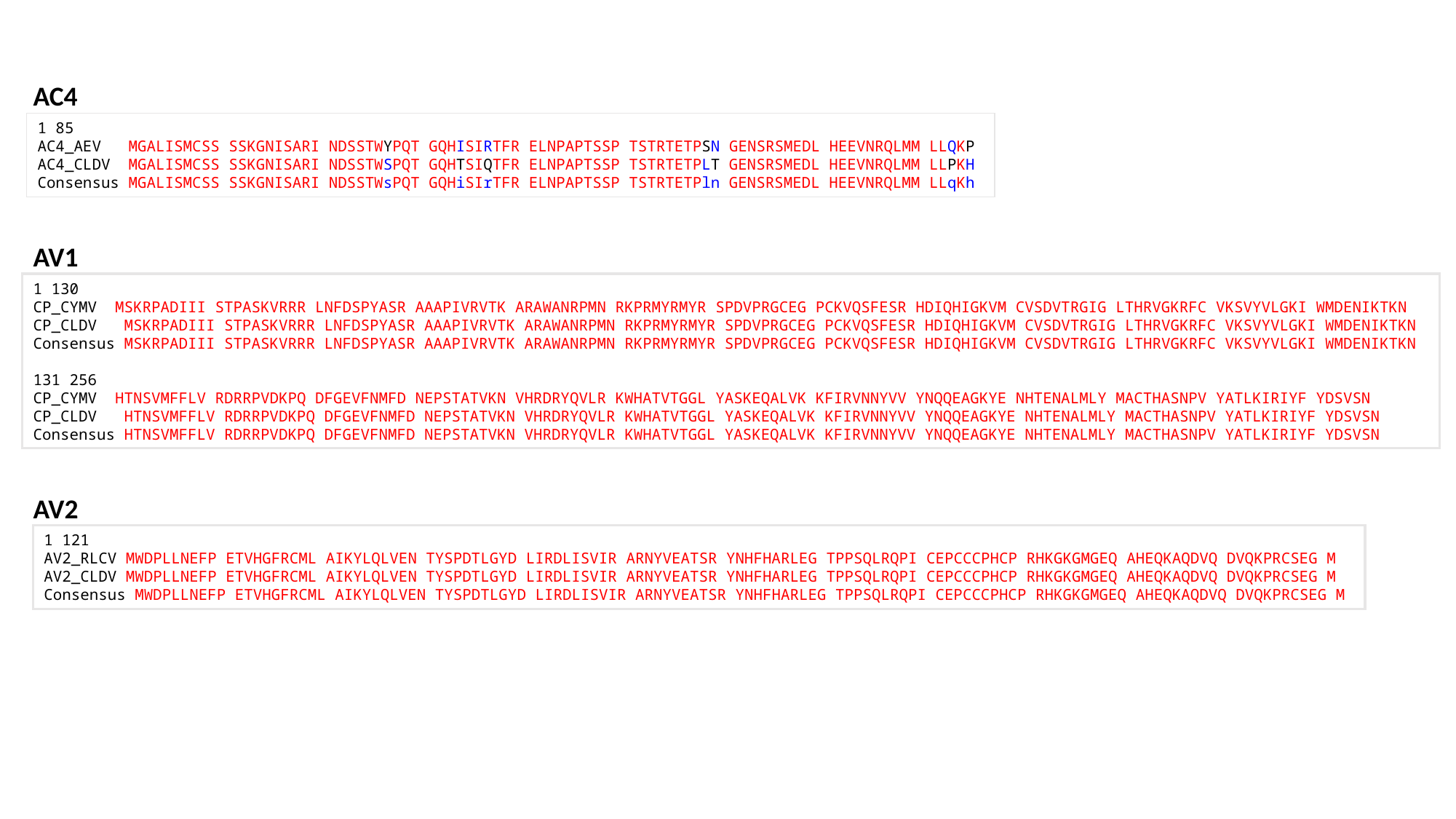

AC4
1 85
AC4_AEV   MGALISMCSS SSKGNISARI NDSSTWYPQT GQHISIRTFR ELNPAPTSSP TSTRTETPSN GENSRSMEDL HEEVNRQLMM LLQKP
AC4_CLDV  MGALISMCSS SSKGNISARI NDSSTWSPQT GQHTSIQTFR ELNPAPTSSP TSTRTETPLT GENSRSMEDL HEEVNRQLMM LLPKH
Consensus MGALISMCSS SSKGNISARI NDSSTWsPQT GQHiSIrTFR ELNPAPTSSP TSTRTETPln GENSRSMEDL HEEVNRQLMM LLqKh
AV1
1 130
CP_CYMV  MSKRPADIII STPASKVRRR LNFDSPYASR AAAPIVRVTK ARAWANRPMN RKPRMYRMYR SPDVPRGCEG PCKVQSFESR HDIQHIGKVM CVSDVTRGIG LTHRVGKRFC VKSVYVLGKI WMDENIKTKN
CP_CLDV   MSKRPADIII STPASKVRRR LNFDSPYASR AAAPIVRVTK ARAWANRPMN RKPRMYRMYR SPDVPRGCEG PCKVQSFESR HDIQHIGKVM CVSDVTRGIG LTHRVGKRFC VKSVYVLGKI WMDENIKTKN
Consensus MSKRPADIII STPASKVRRR LNFDSPYASR AAAPIVRVTK ARAWANRPMN RKPRMYRMYR SPDVPRGCEG PCKVQSFESR HDIQHIGKVM CVSDVTRGIG LTHRVGKRFC VKSVYVLGKI WMDENIKTKN

131 256
CP_CYMV  HTNSVMFFLV RDRRPVDKPQ DFGEVFNMFD NEPSTATVKN VHRDRYQVLR KWHATVTGGL YASKEQALVK KFIRVNNYVV YNQQEAGKYE NHTENALMLY MACTHASNPV YATLKIRIYF YDSVSN
CP_CLDV   HTNSVMFFLV RDRRPVDKPQ DFGEVFNMFD NEPSTATVKN VHRDRYQVLR KWHATVTGGL YASKEQALVK KFIRVNNYVV YNQQEAGKYE NHTENALMLY MACTHASNPV YATLKIRIYF YDSVSN
Consensus HTNSVMFFLV RDRRPVDKPQ DFGEVFNMFD NEPSTATVKN VHRDRYQVLR KWHATVTGGL YASKEQALVK KFIRVNNYVV YNQQEAGKYE NHTENALMLY MACTHASNPV YATLKIRIYF YDSVSN
AV2
1 121
AV2_RLCV MWDPLLNEFP ETVHGFRCML AIKYLQLVEN TYSPDTLGYD LIRDLISVIR ARNYVEATSR YNHFHARLEG TPPSQLRQPI CEPCCCPHCP RHKGKGMGEQ AHEQKAQDVQ DVQKPRCSEG M
AV2_CLDV MWDPLLNEFP ETVHGFRCML AIKYLQLVEN TYSPDTLGYD LIRDLISVIR ARNYVEATSR YNHFHARLEG TPPSQLRQPI CEPCCCPHCP RHKGKGMGEQ AHEQKAQDVQ DVQKPRCSEG M
Consensus MWDPLLNEFP ETVHGFRCML AIKYLQLVEN TYSPDTLGYD LIRDLISVIR ARNYVEATSR YNHFHARLEG TPPSQLRQPI CEPCCCPHCP RHKGKGMGEQ AHEQKAQDVQ DVQKPRCSEG M